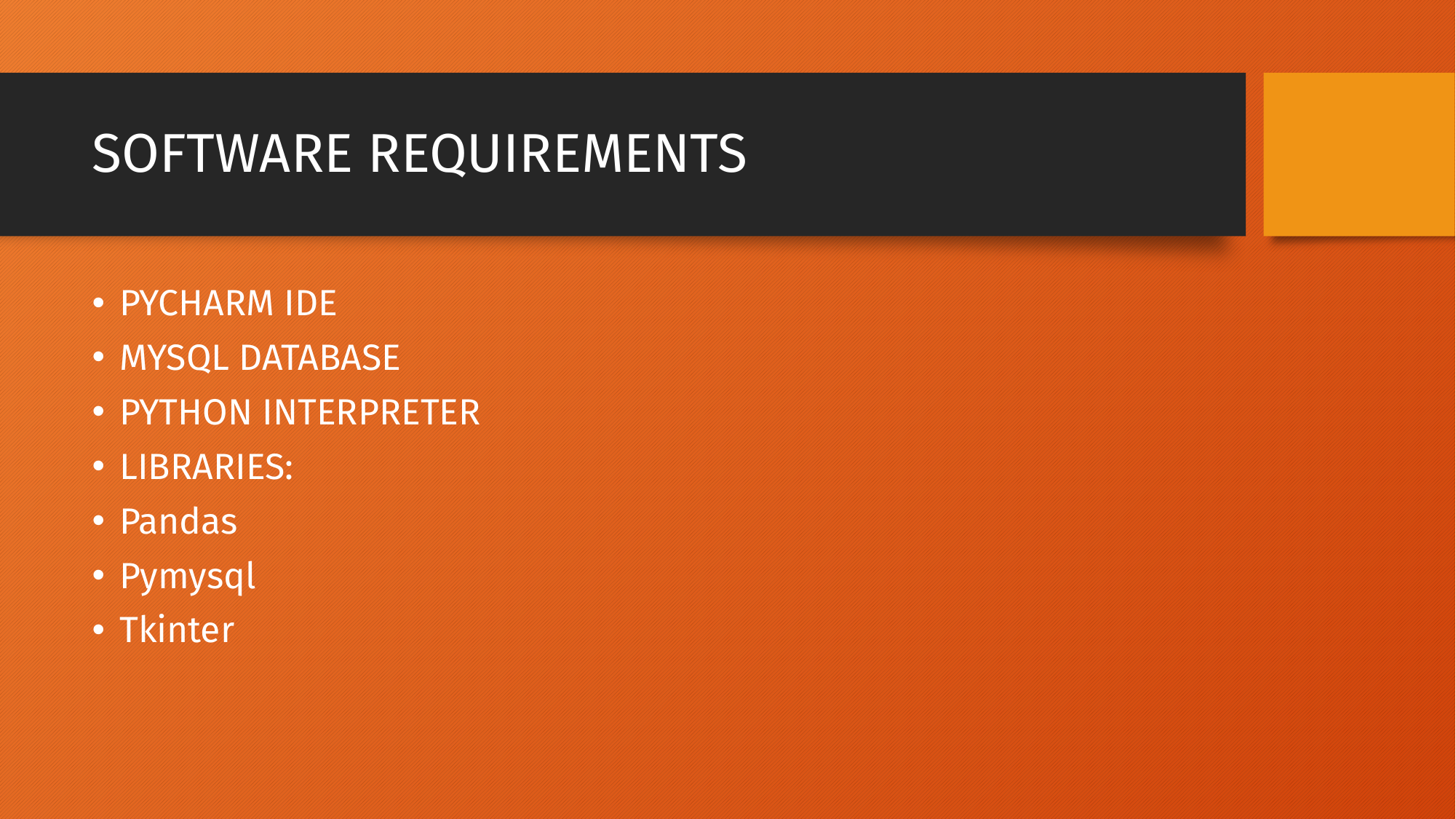

# SOFTWARE REQUIREMENTS
PYCHARM IDE
MYSQL DATABASE
PYTHON INTERPRETER
LIBRARIES:
Pandas
Pymysql
Tkinter